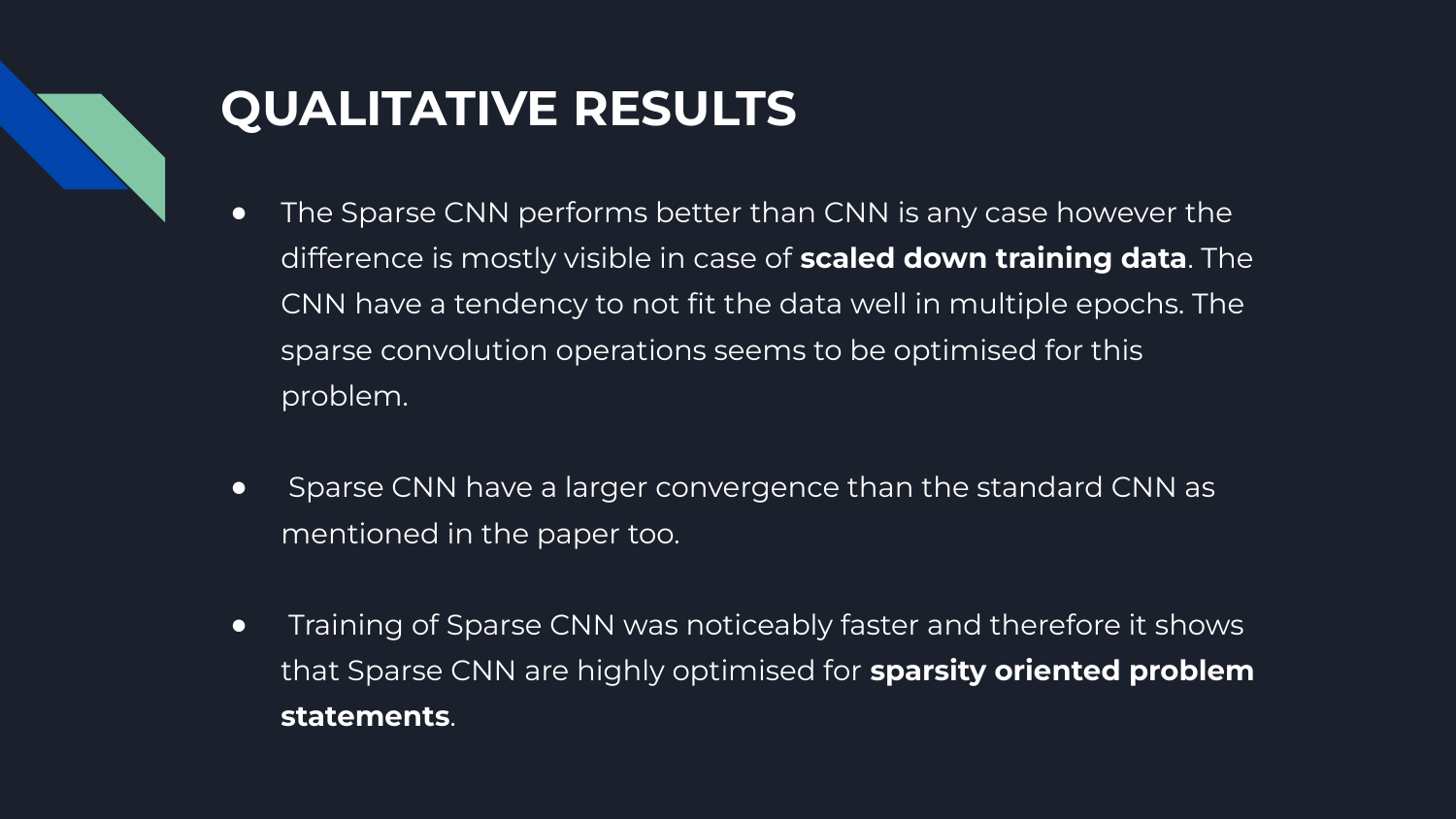

# QUALITATIVE RESULTS
The Sparse CNN performs better than CNN is any case however the difference is mostly visible in case of scaled down training data. The CNN have a tendency to not fit the data well in multiple epochs. The sparse convolution operations seems to be optimised for this problem.

 Sparse CNN have a larger convergence than the standard CNN as mentioned in the paper too.

 Training of Sparse CNN was noticeably faster and therefore it shows that Sparse CNN are highly optimised for sparsity oriented problem statements.